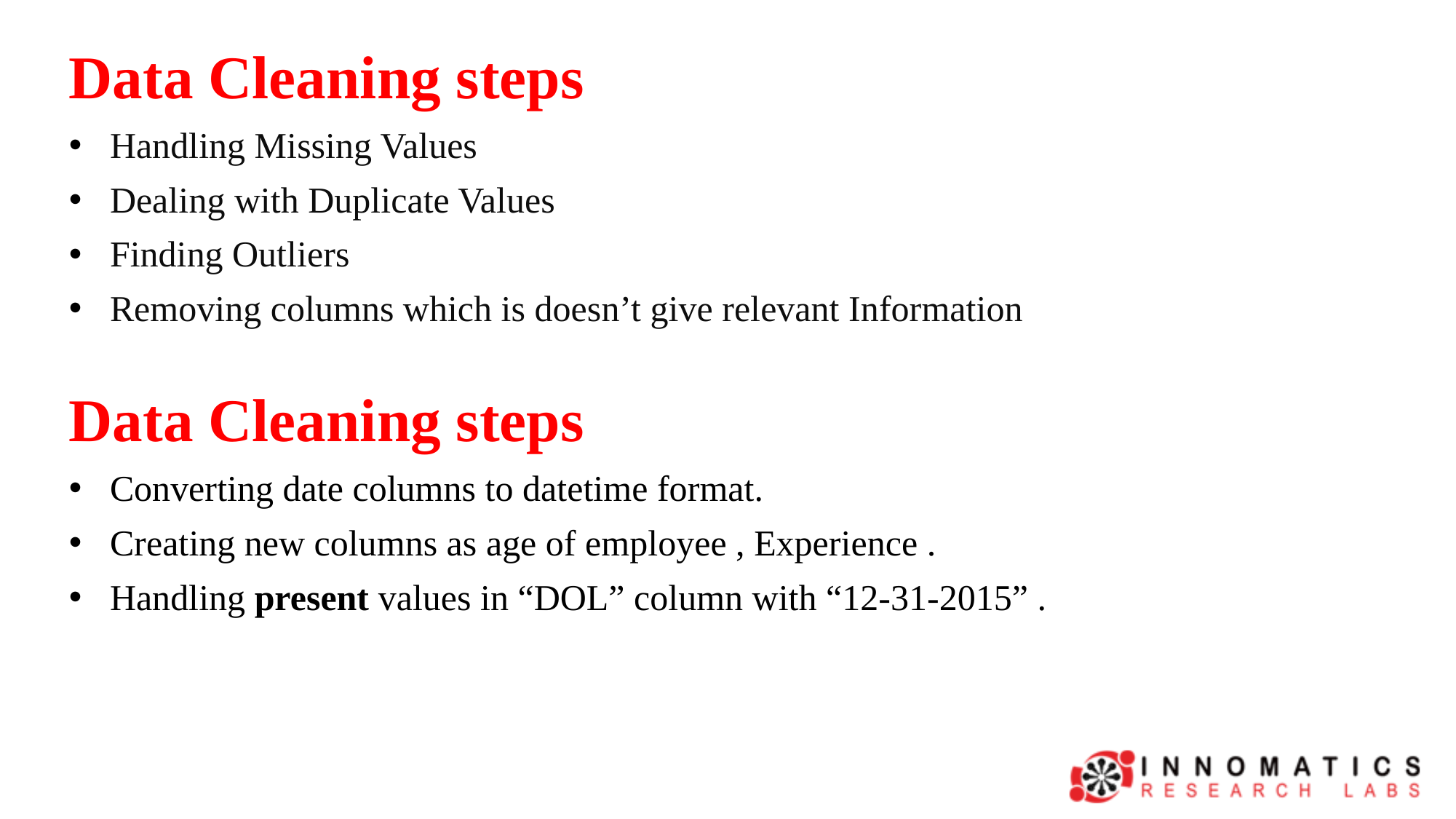

Data Cleaning steps
Handling Missing Values
Dealing with Duplicate Values
Finding Outliers
Removing columns which is doesn’t give relevant Information

Data Cleaning steps
Converting date columns to datetime format.
Creating new columns as age of employee , Experience .
Handling present values in “DOL” column with “12-31-2015” .